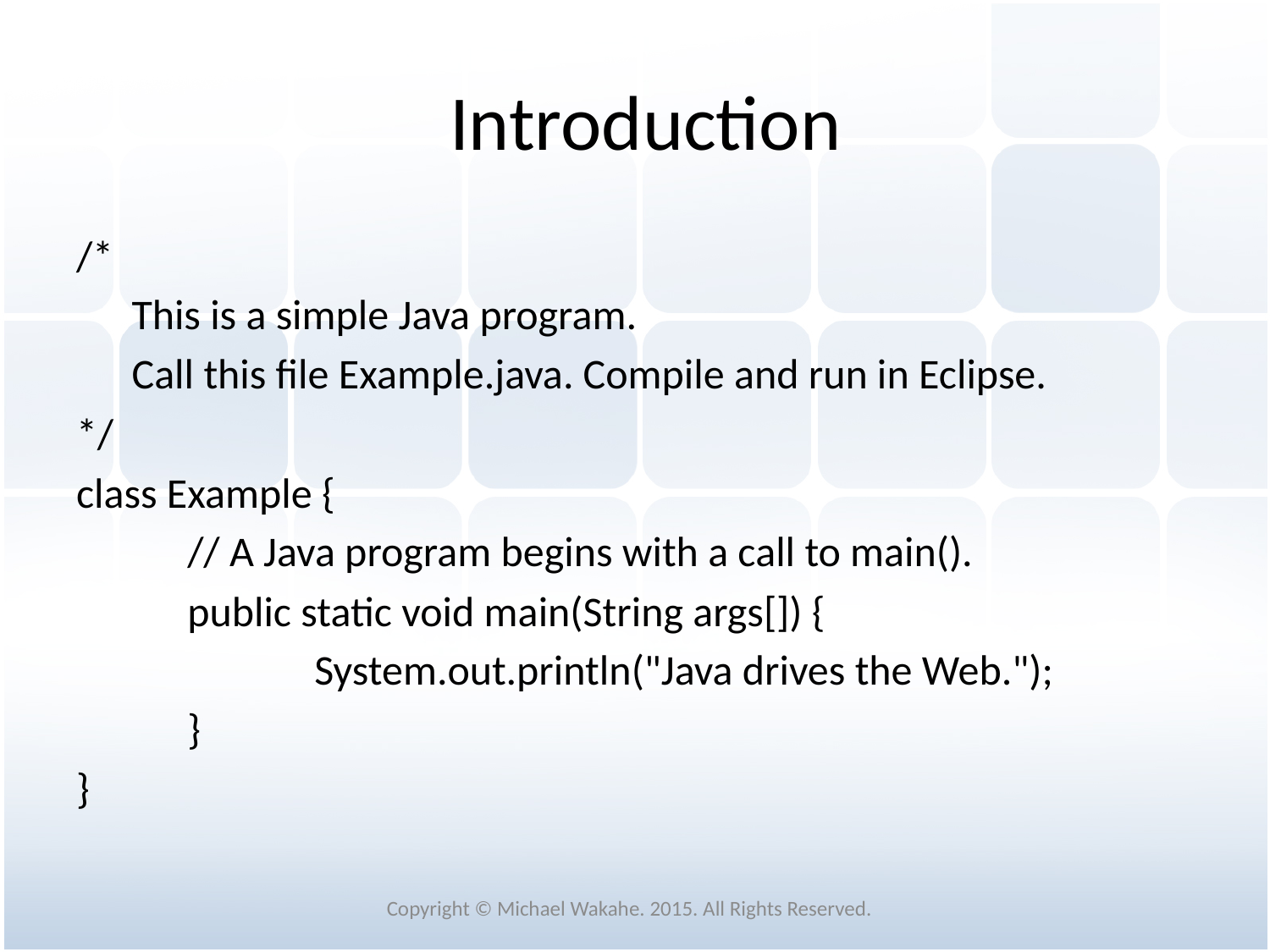

# Introduction
/*
This is a simple Java program.
Call this file Example.java. Compile and run in Eclipse.
*/
class Example {
// A Java program begins with a call to main().
public static void main(String args[]) {
	System.out.println("Java drives the Web.");
}
}
Copyright © Michael Wakahe. 2015. All Rights Reserved.